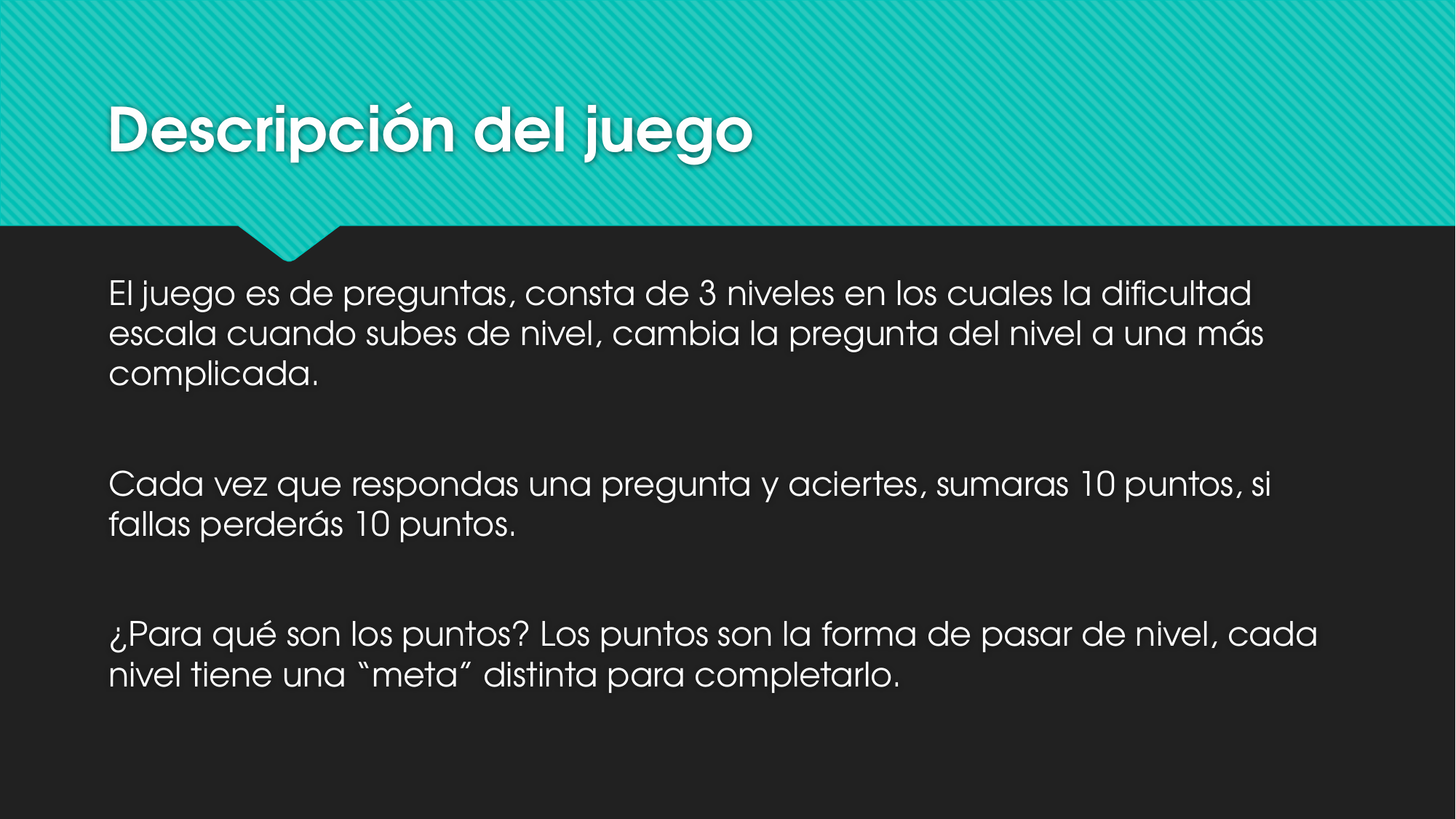

# Descripción del juego
El juego es de preguntas, consta de 3 niveles en los cuales la dificultad escala cuando subes de nivel, cambia la pregunta del nivel a una más complicada.

Cada vez que respondas una pregunta y aciertes, sumaras 10 puntos, si fallas perderás 10 puntos.

¿Para qué son los puntos? Los puntos son la forma de pasar de nivel, cada nivel tiene una “meta” distinta para completarlo.